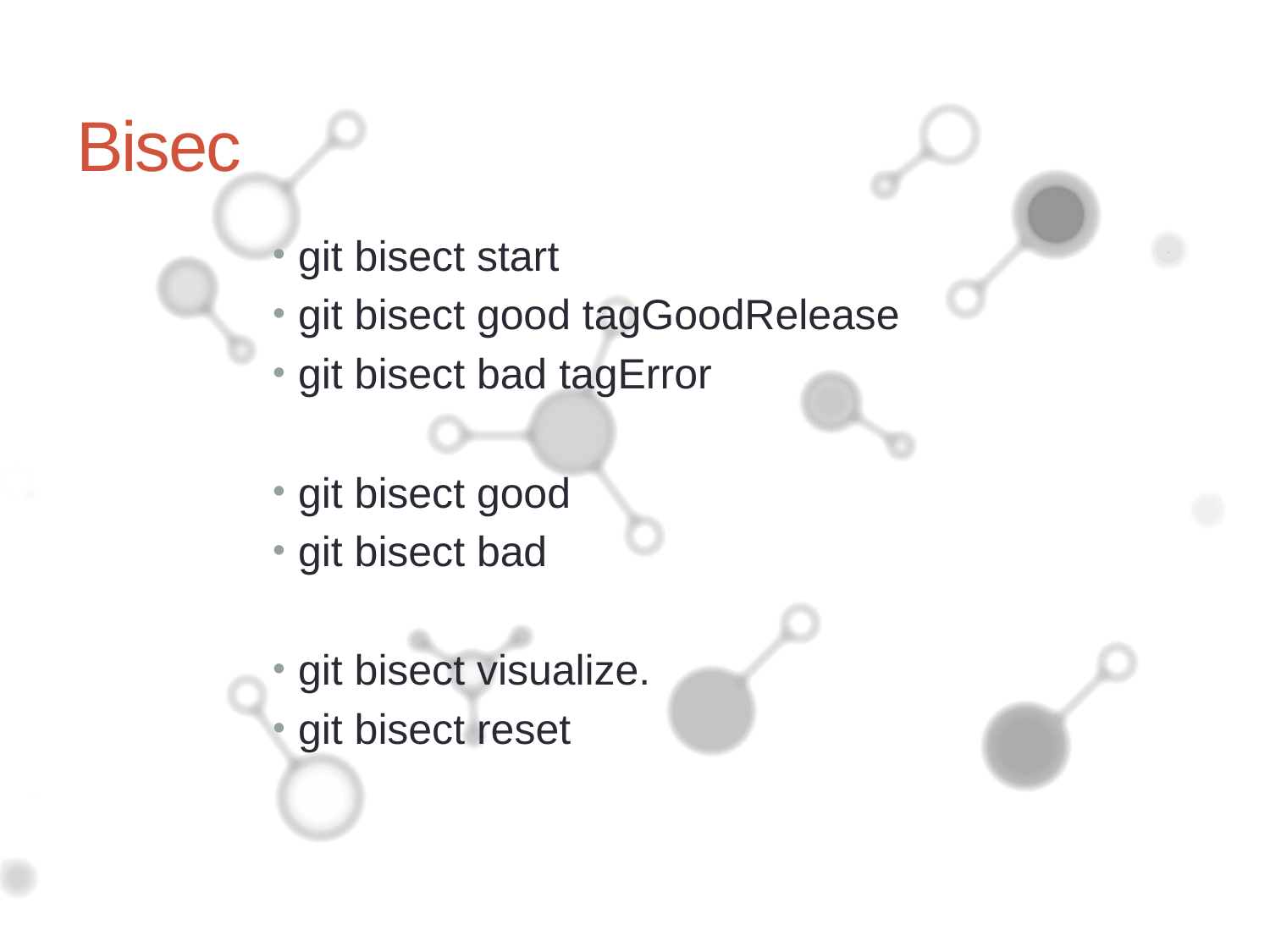

# Bisec
git bisect start
git bisect good tagGoodRelease
git bisect bad tagError

git bisect good
git bisect bad

git bisect visualize.
git bisect reset